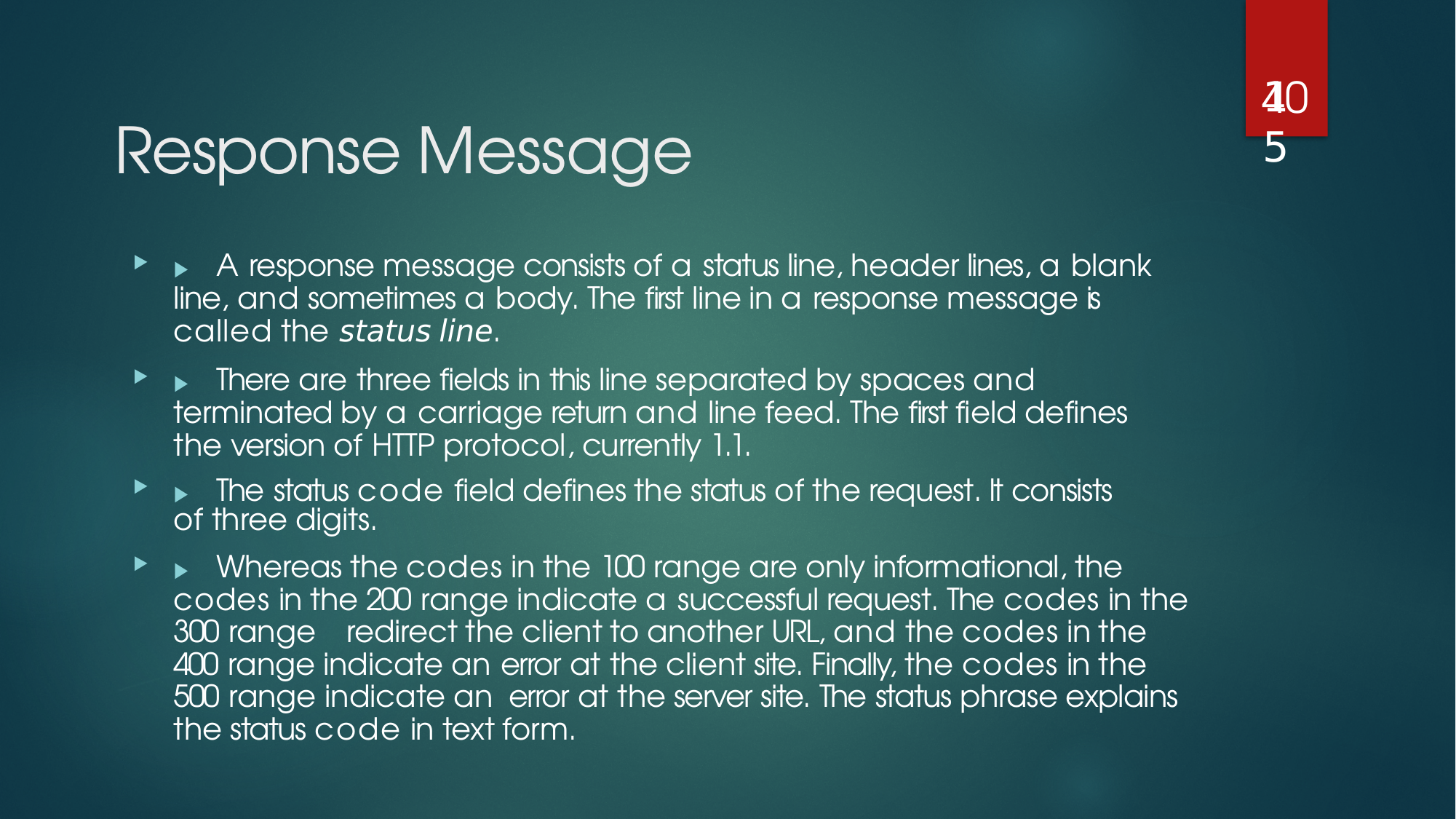

40
# Response Message
15
▶	A response message consists of a status line, header lines, a blank line, and sometimes a body. The first line in a response message is called the status line.
▶	There are three fields in this line separated by spaces and terminated by a carriage return and line feed. The first field defines the version of HTTP protocol, currently 1.1.
▶	The status code field defines the status of the request. It consists of three digits.
▶	Whereas the codes in the 100 range are only informational, the codes in the 200 range indicate a successful request. The codes in the 300 range  redirect the client to another URL, and the codes in the 400 range indicate an error at the client site. Finally, the codes in the 500 range indicate an error at the server site. The status phrase explains the status code in text form.